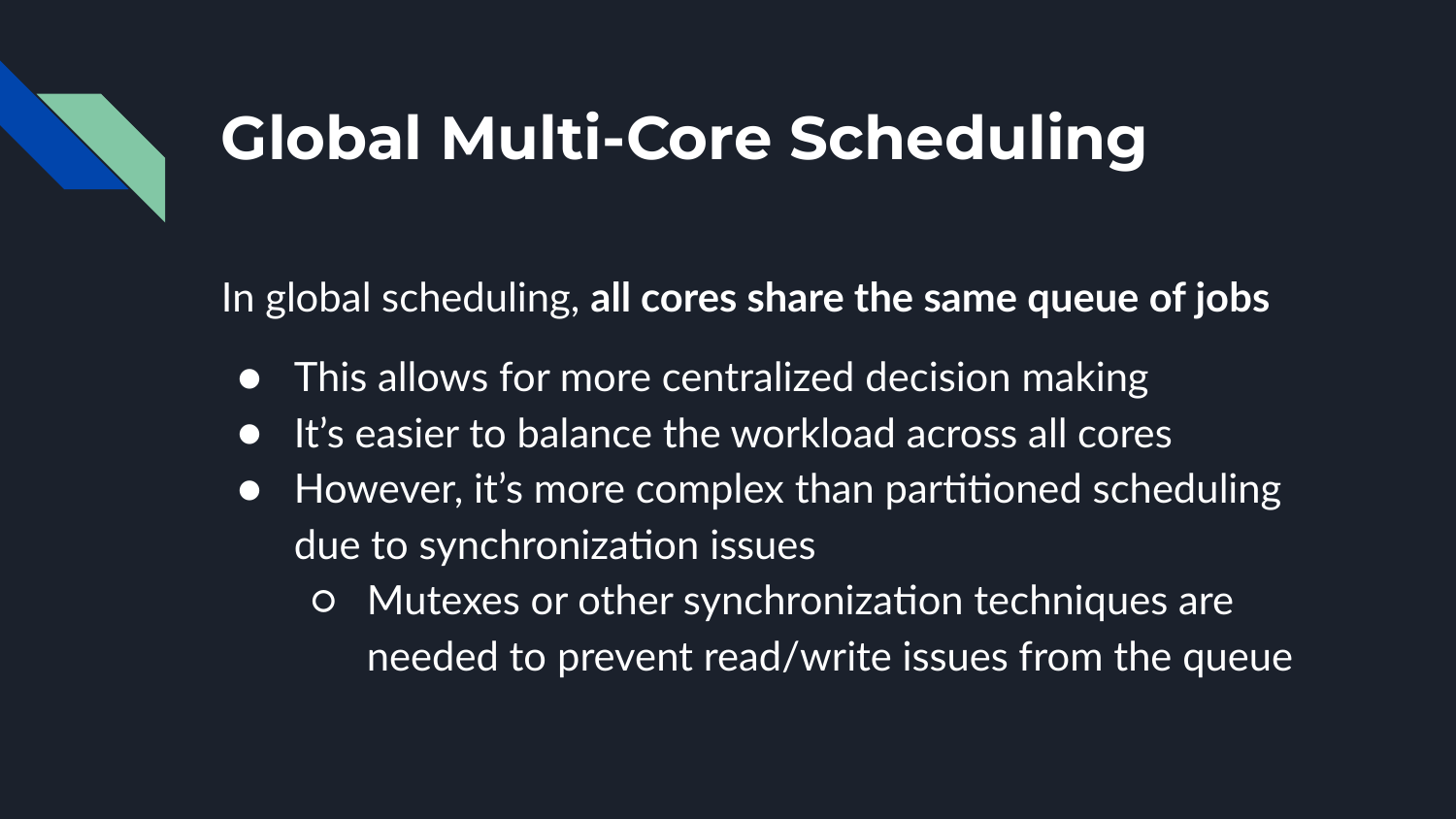

# Global Multi-Core Scheduling
In global scheduling, all cores share the same queue of jobs
This allows for more centralized decision making
It’s easier to balance the workload across all cores
However, it’s more complex than partitioned scheduling due to synchronization issues
Mutexes or other synchronization techniques are needed to prevent read/write issues from the queue